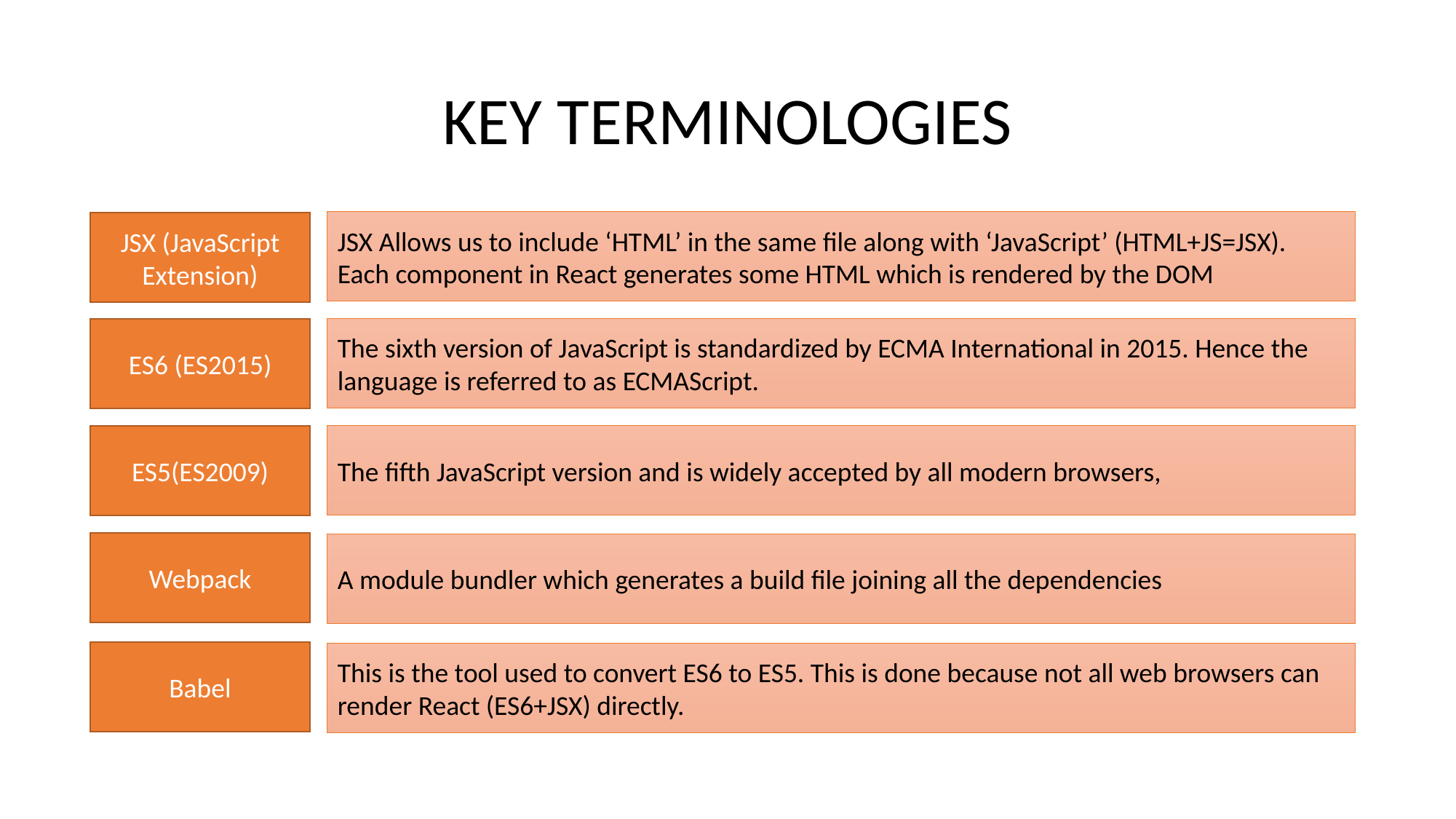

# KEY TERMINOLOGIES
JSX Allows us to include ‘HTML’ in the same file along with ‘JavaScript’ (HTML+JS=JSX). Each component in React generates some HTML which is rendered by the DOM
JSX (JavaScript Extension)
ES6 (ES2015)
The sixth version of JavaScript is standardized by ECMA International in 2015. Hence the language is referred to as ECMAScript.
ES5(ES2009)
The fifth JavaScript version and is widely accepted by all modern browsers,
Webpack
A module bundler which generates a build file joining all the dependencies
Babel
This is the tool used to convert ES6 to ES5. This is done because not all web browsers can render React (ES6+JSX) directly.